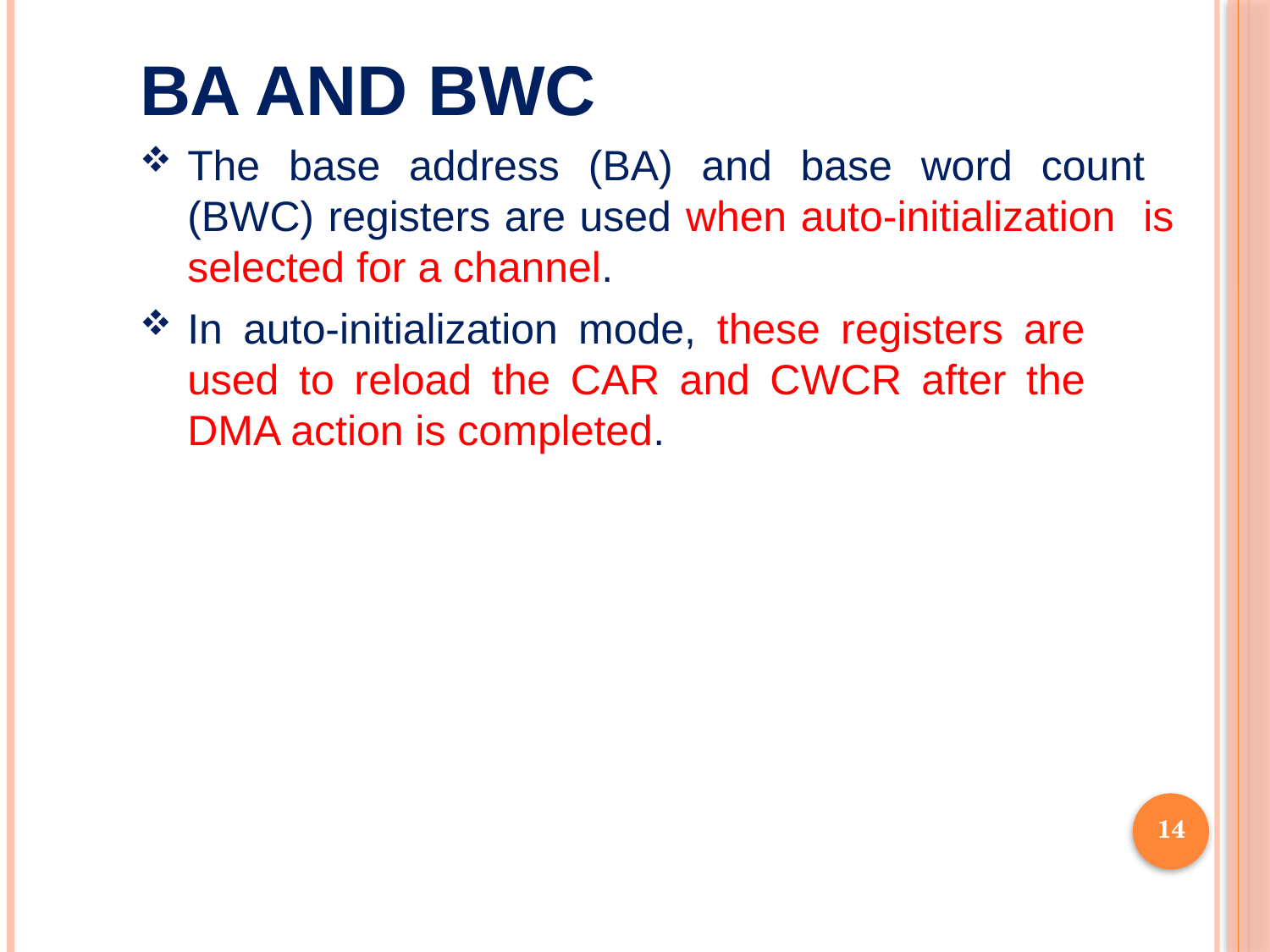

# BA and BWC
The base address (BA) and base word count  (BWC) registers are used when auto-initialization  is selected for a channel.
In auto-initialization mode, these registers are  used to reload the CAR and CWCR after the  DMA action is completed.
14